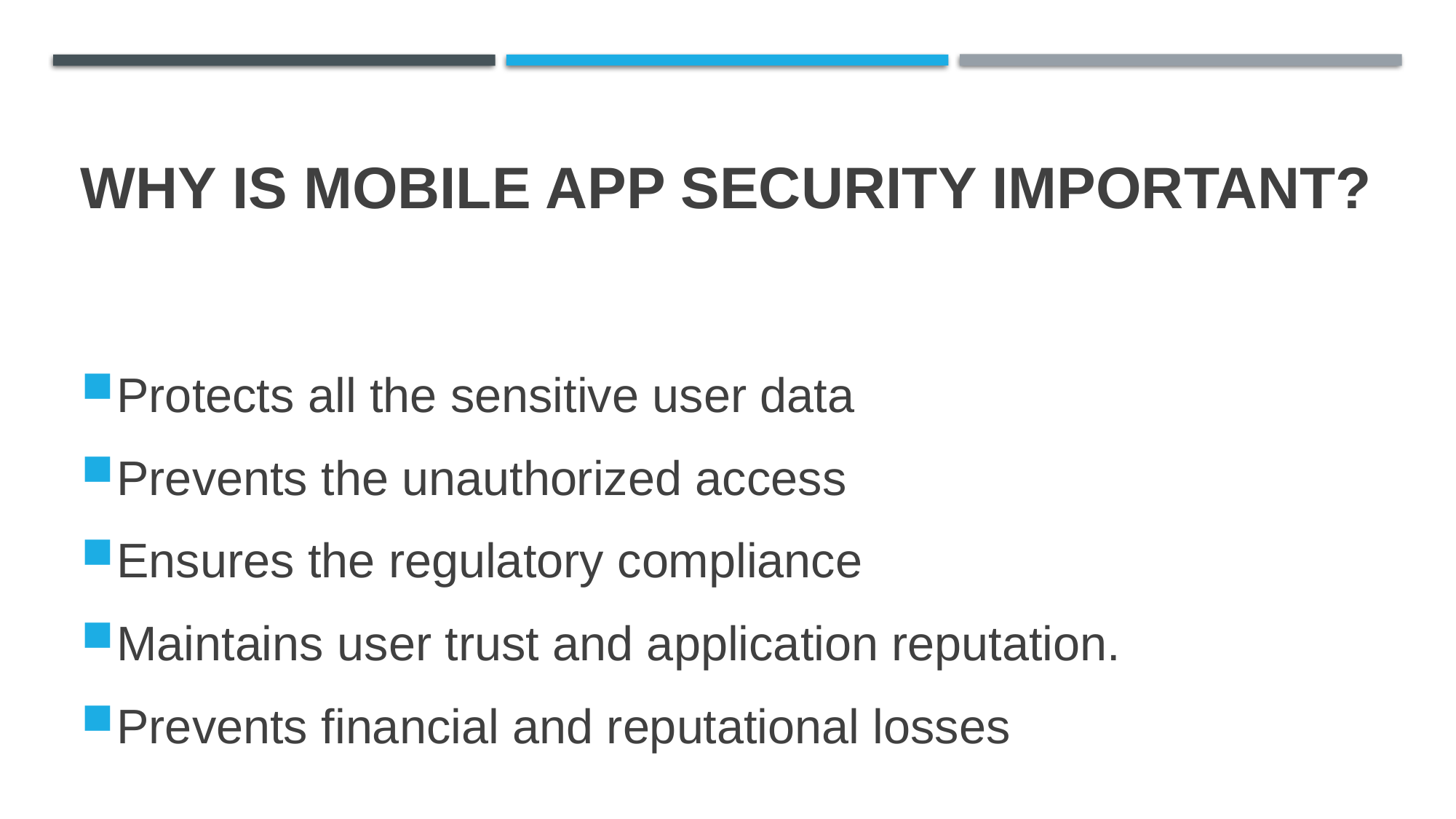

# Why is Mobile App Security Important?

Protects all the sensitive user data
Prevents the unauthorized access
Ensures the regulatory compliance
Maintains user trust and application reputation.
Prevents financial and reputational losses